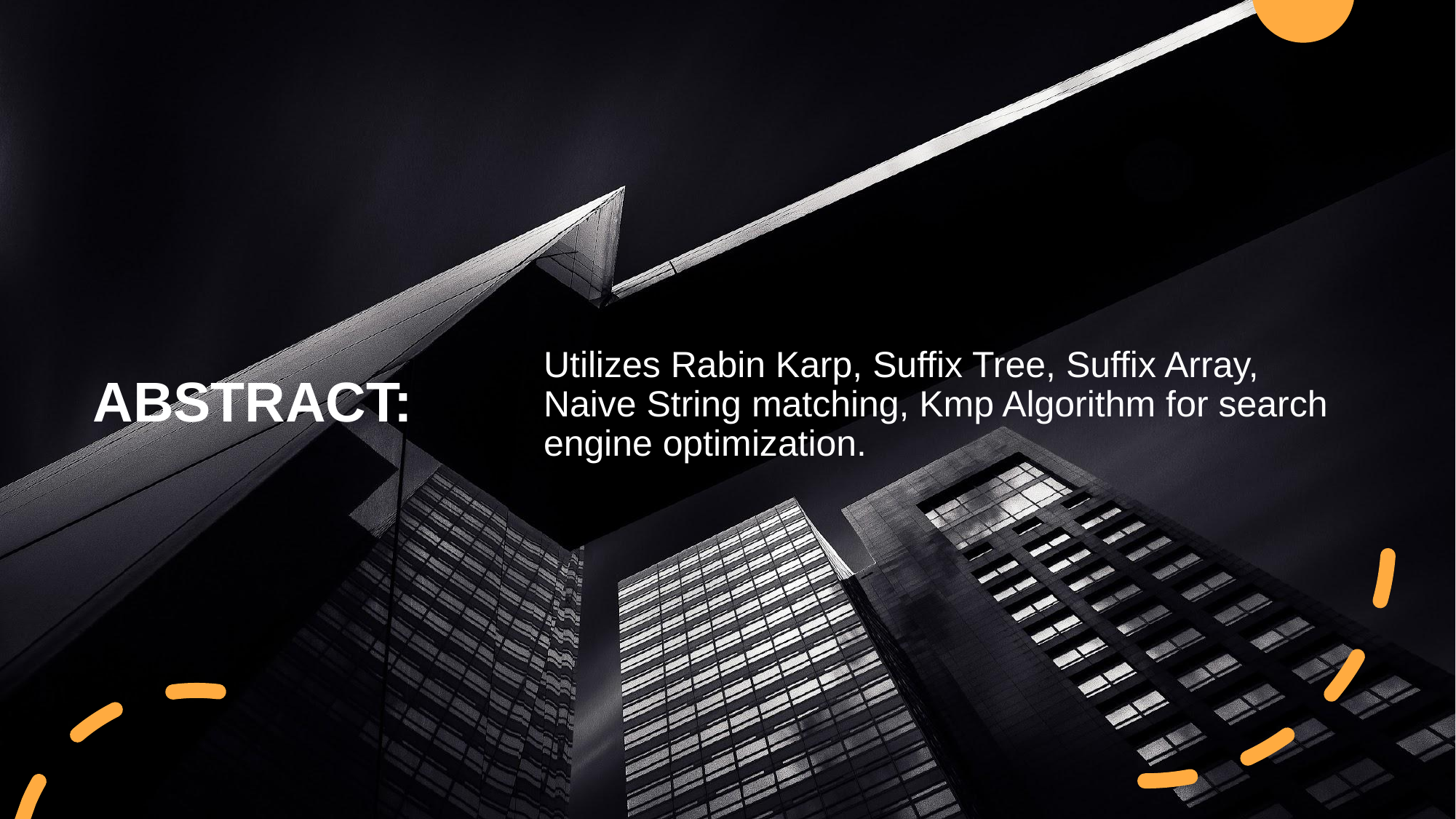

Utilizes Rabin Karp, Suffix Tree, Suffix Array, Naive String matching, Kmp Algorithm for search engine optimization.
# ABSTRACT: